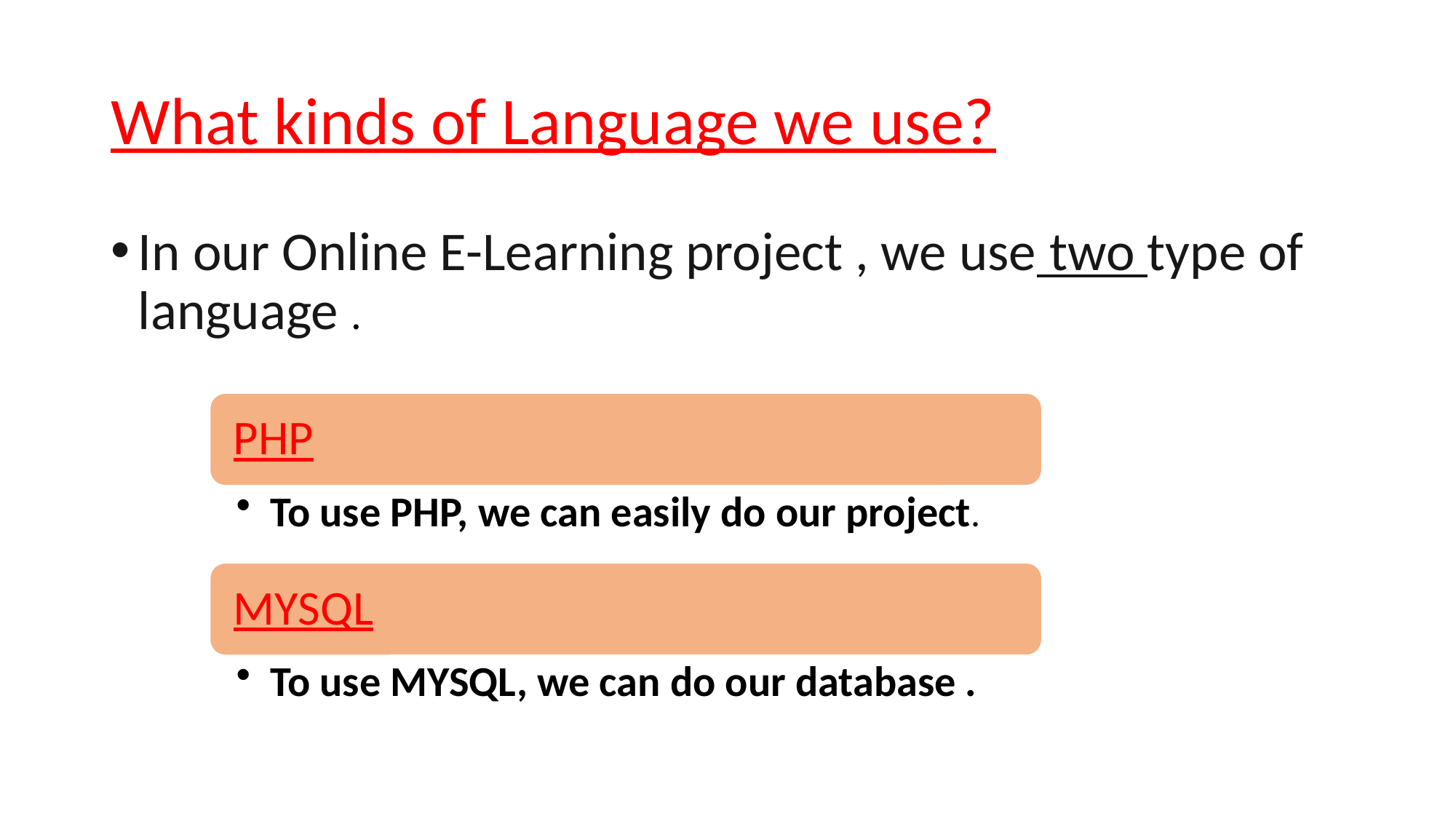

# What kinds of Language we use?
In our Online E-Learning project , we use two type of language .
PHP
To use PHP, we can easily do our project.
MYSQL
To use MYSQL, we can do our database .